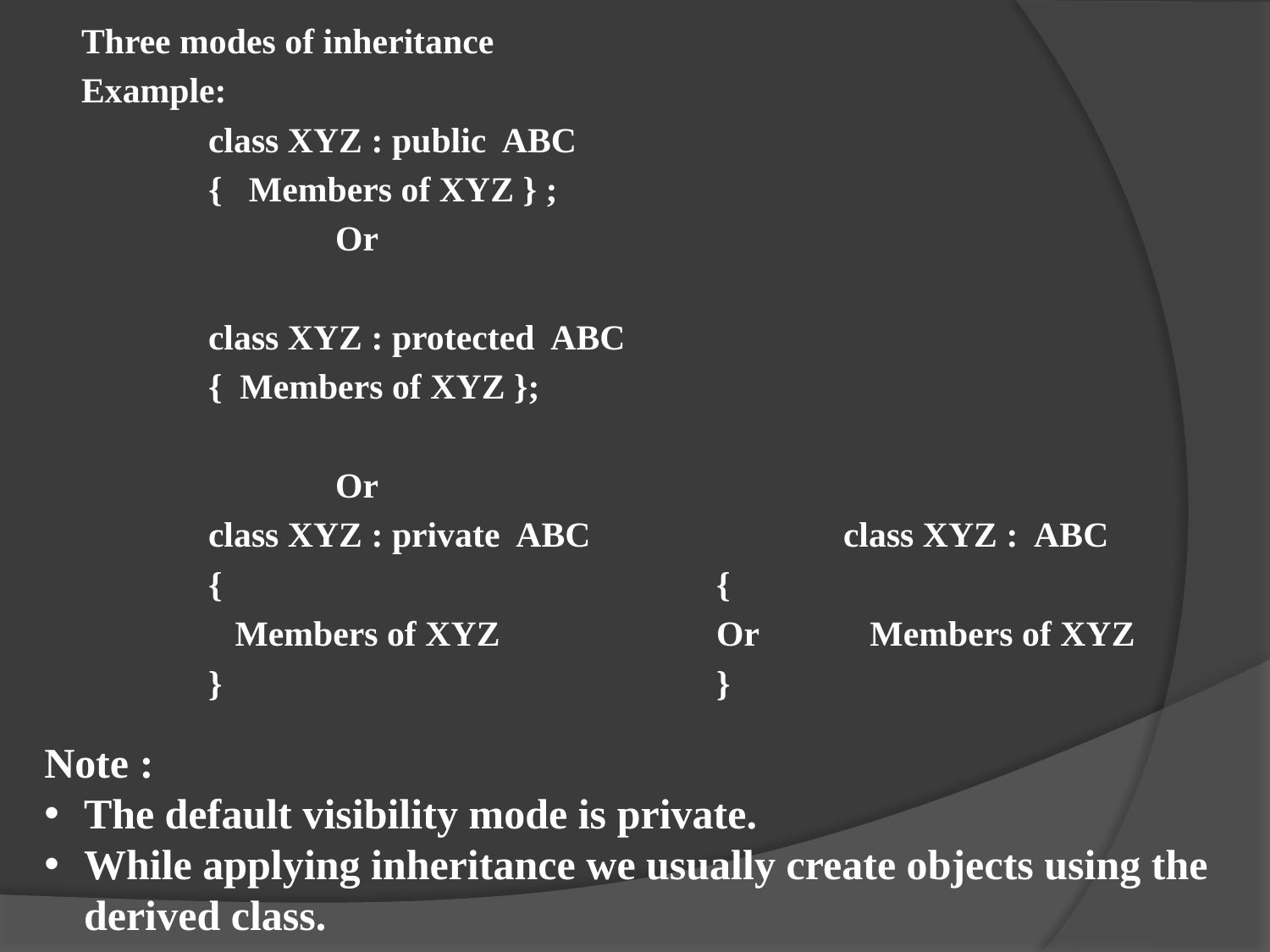

Three modes of inheritance
Example:
	class XYZ : public  ABC
	{   Members of XYZ } ;
		Or

	class XYZ : protected  ABC
	{  Members of XYZ };

		Or
	class XYZ : private  ABC		class XYZ :  ABC
	{				{
	   Members of XYZ 		Or	   Members of XYZ
	}				}

Note :
The default visibility mode is private.
While applying inheritance we usually create objects using the derived class.